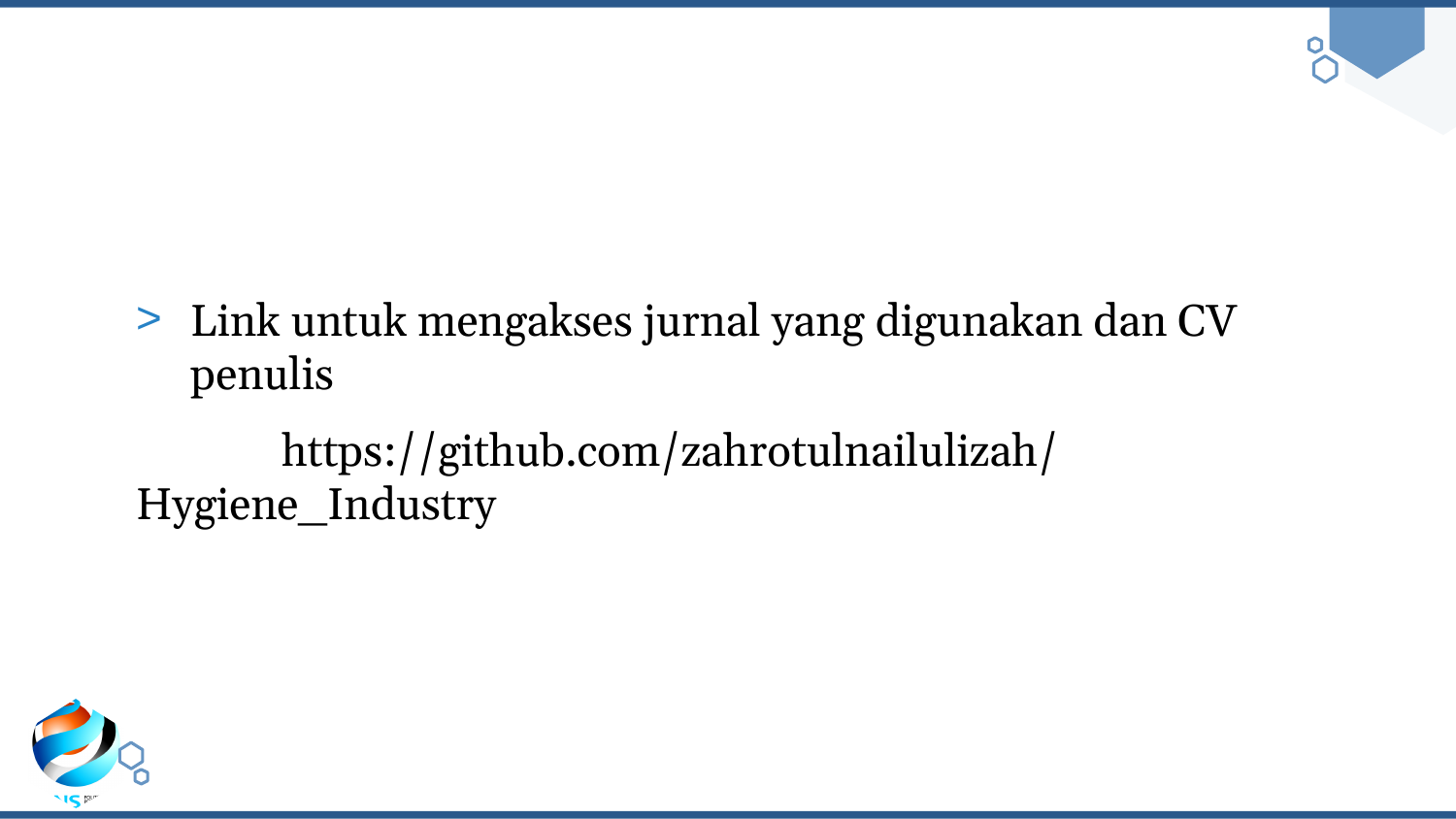

Link untuk mengakses jurnal yang digunakan dan CV penulis
	https://github.com/zahrotulnailulizah/Hygiene_Industry